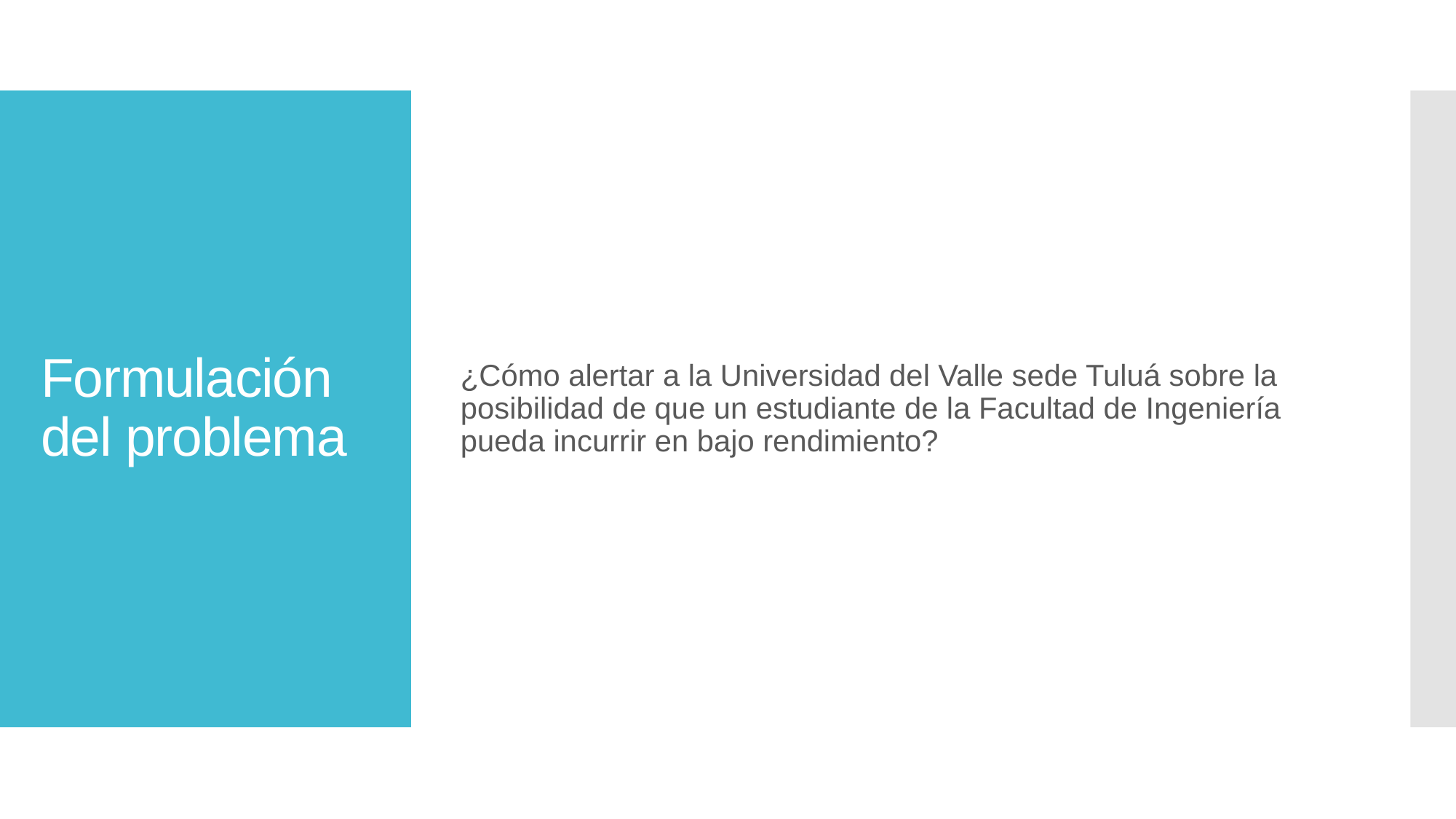

# Formulación del problema
¿Cómo alertar a la Universidad del Valle sede Tuluá sobre la posibilidad de que un estudiante de la Facultad de Ingeniería pueda incurrir en bajo rendimiento?